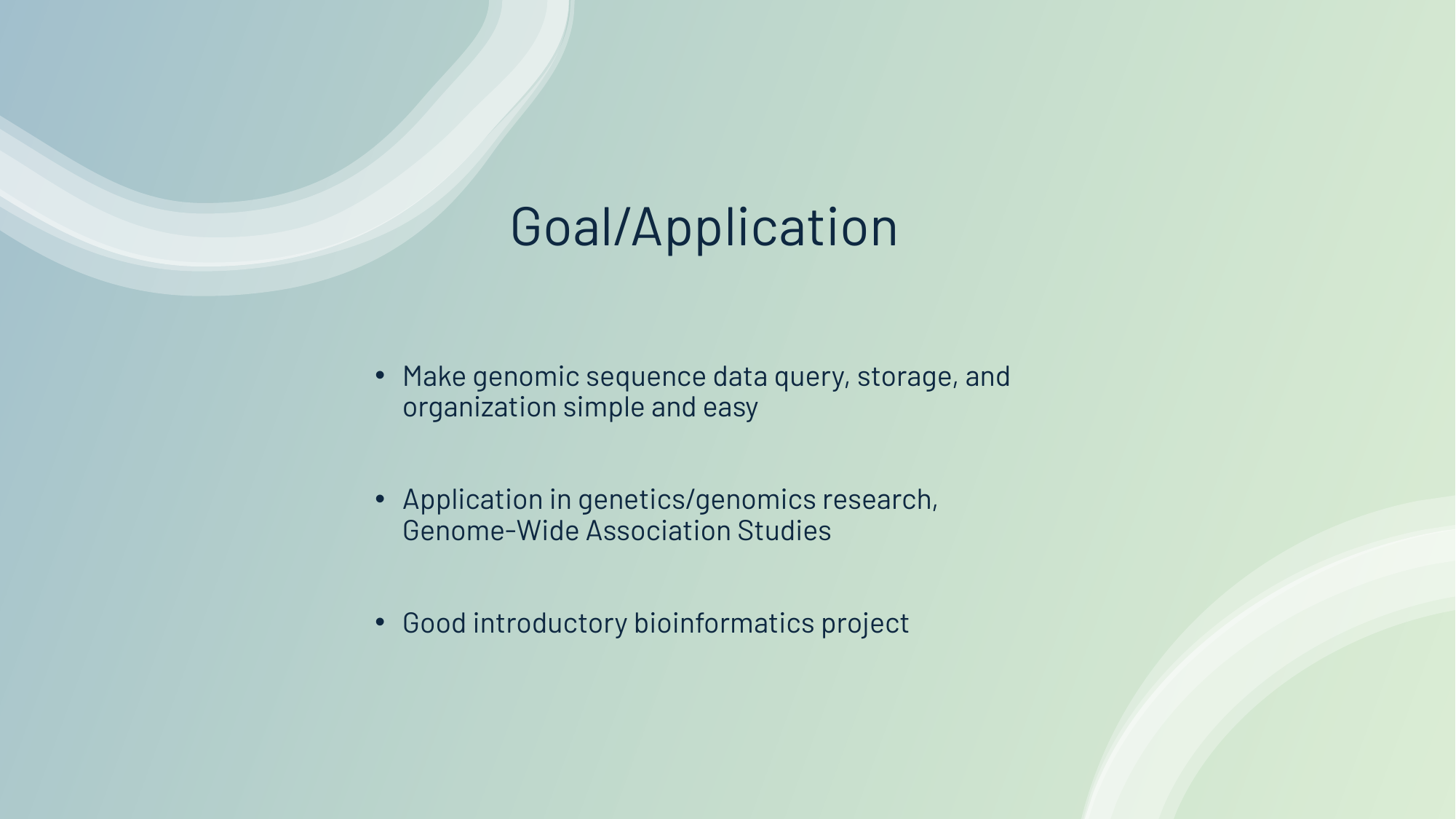

# Goal/Application
Make genomic sequence data query, storage, and organization simple and easy

Application in genetics/genomics research, Genome-Wide Association Studies

Good introductory bioinformatics project